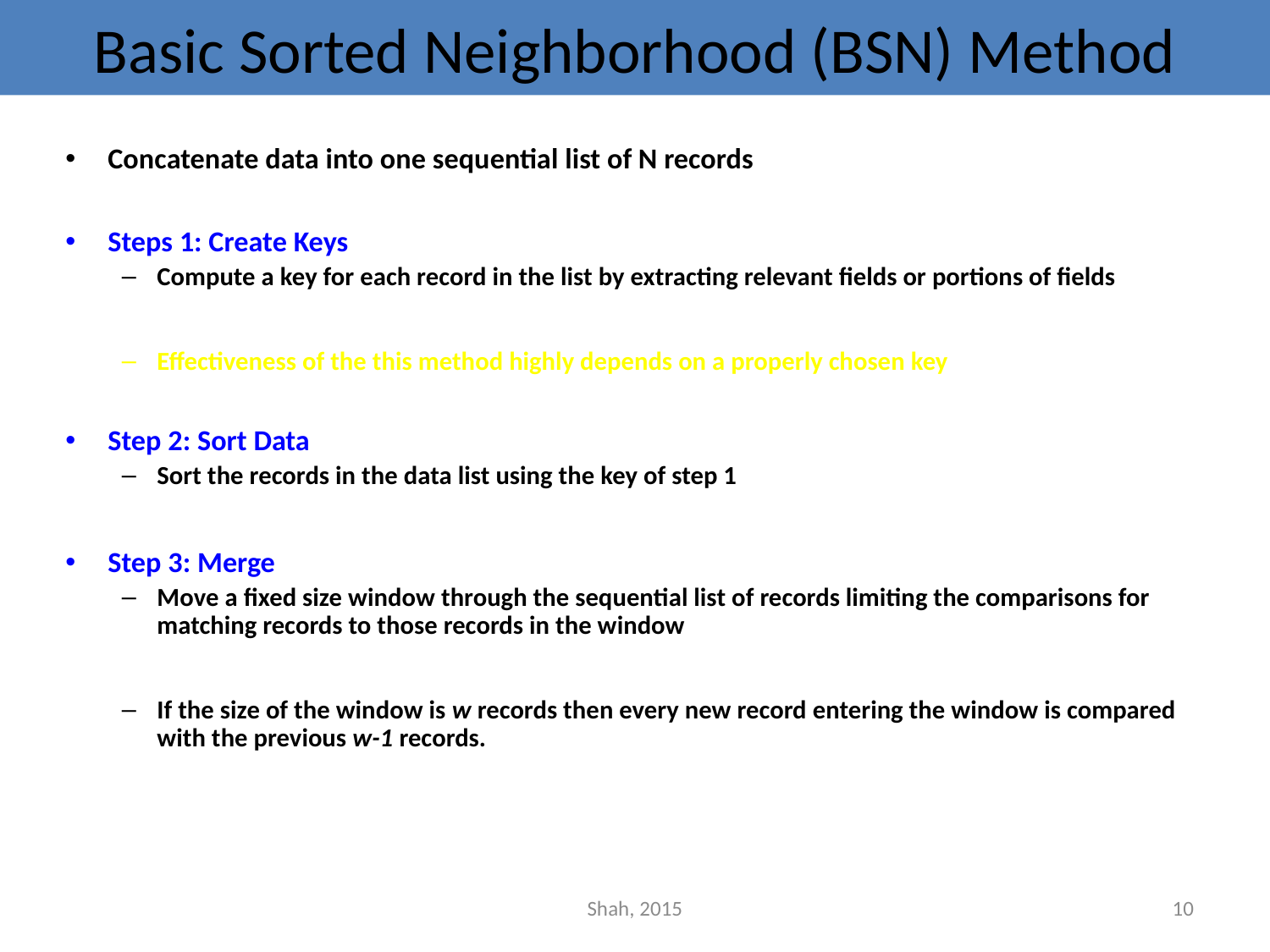

# Basic Sorted Neighborhood (BSN) Method
Concatenate data into one sequential list of N records

Steps 1: Create Keys
Compute a key for each record in the list by extracting relevant fields or portions of fields

Effectiveness of the this method highly depends on a properly chosen key

Step 2: Sort Data
Sort the records in the data list using the key of step 1

Step 3: Merge
Move a fixed size window through the sequential list of records limiting the comparisons for matching records to those records in the window

If the size of the window is w records then every new record entering the window is compared with the previous w-1 records.
Shah, 2015
10